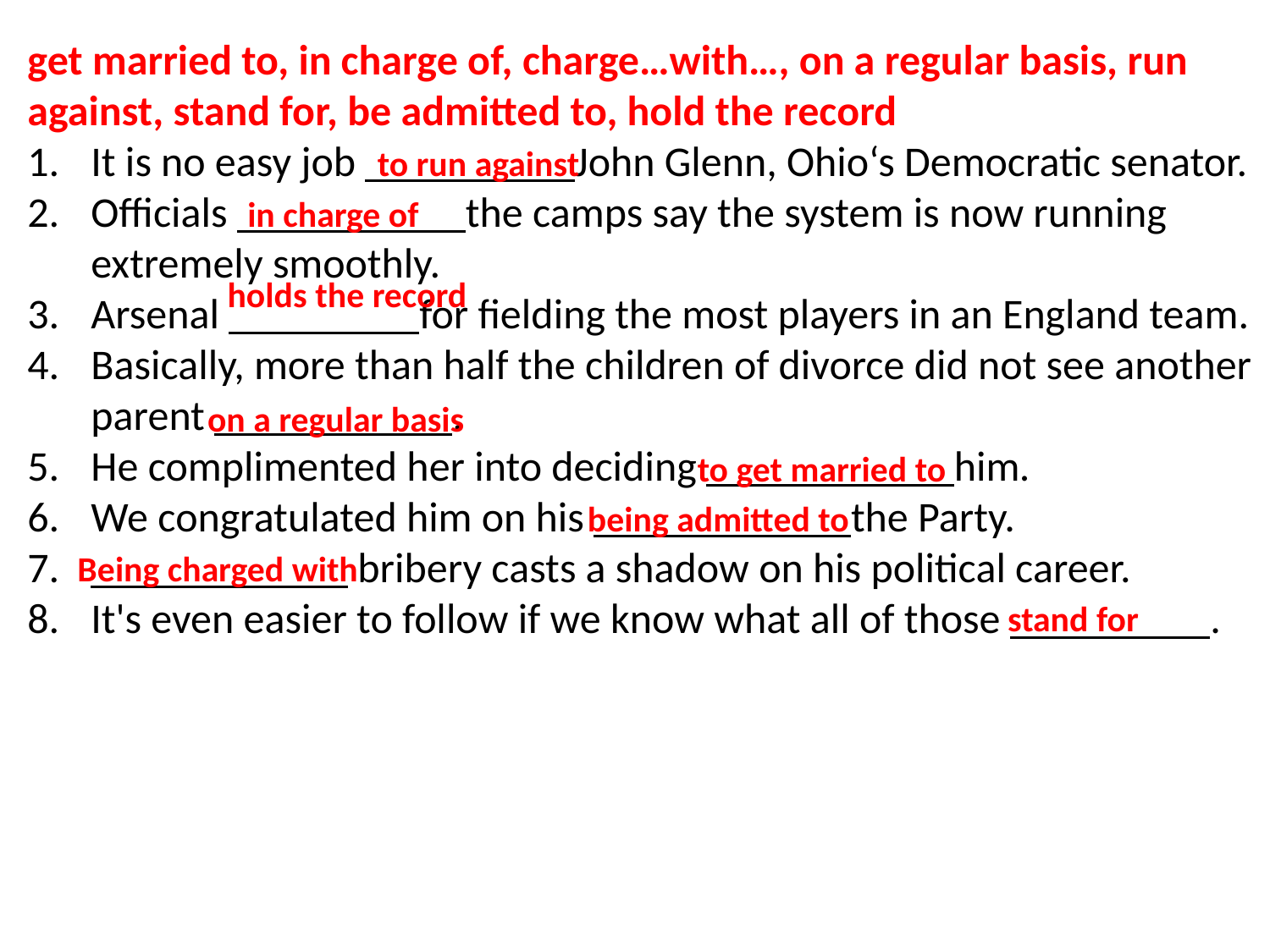

get married to, in charge of, charge…with…, on a regular basis, run against, stand for, be admitted to, hold the record
It is no easy job                       John Glenn, Ohio‘s Democratic senator.
Officials                         the camps say the system is now running extremely smoothly.
Arsenal                     for fielding the most players in an England team.
Basically, more than half the children of divorce did not see another parent                          .
He complimented her into deciding                           him.
We congratulated him on his                            the Party.
                            bribery casts a shadow on his political career.
It's even easier to follow if we know what all of those                      .

to run against
in charge of
holds the record
on a regular basis
to get married to
being admitted to
Being charged with
stand for